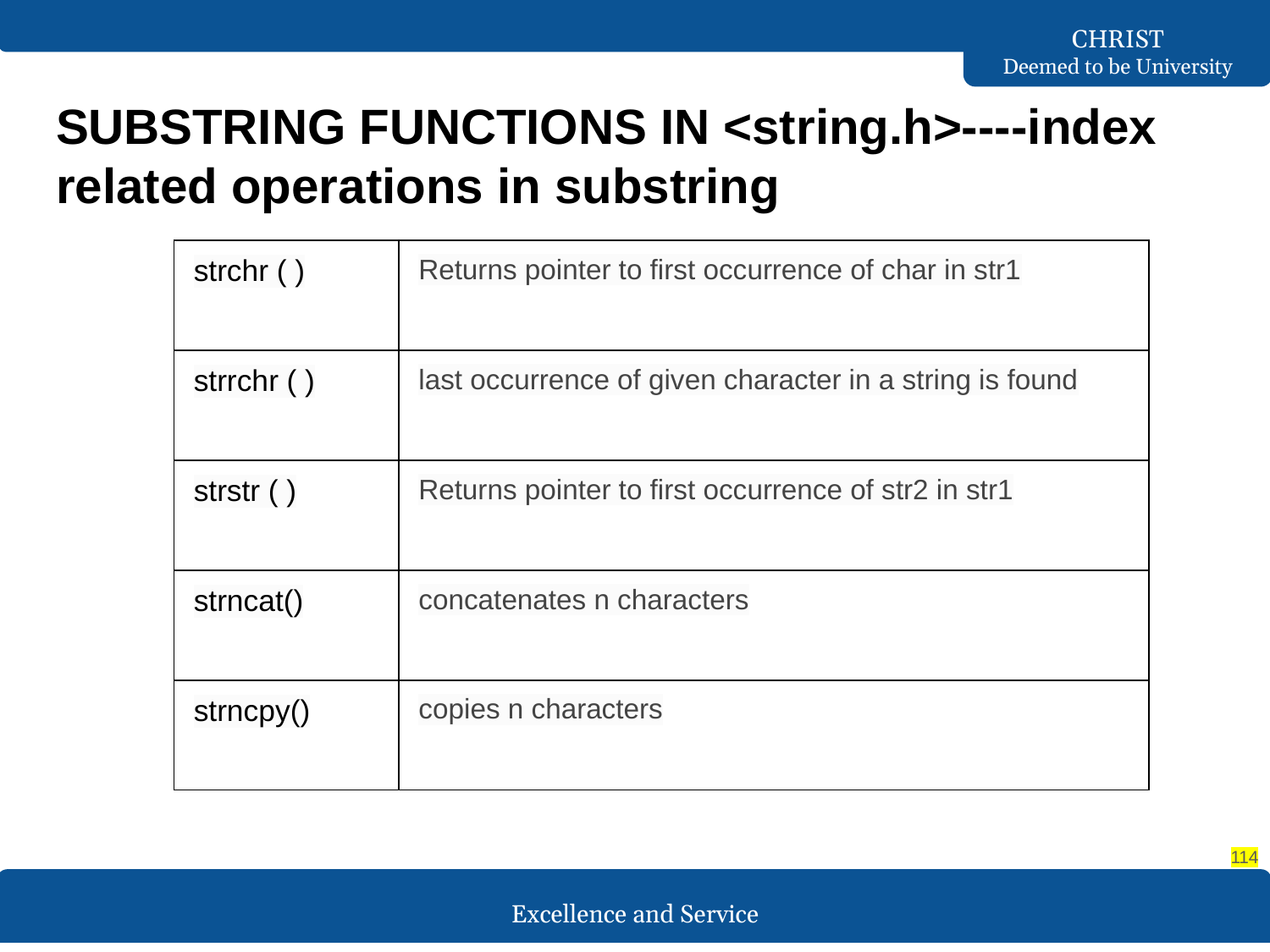

# SUBSTRING FUNCTIONS IN <string.h>----index related operations in substring
| strchr ( ) | Returns pointer to first occurrence of char in str1 |
| --- | --- |
| strrchr ( ) | last occurrence of given character in a string is found |
| strstr ( ) | Returns pointer to first occurrence of str2 in str1 |
| strncat() | concatenates n characters |
| strncpy() | copies n characters |
114